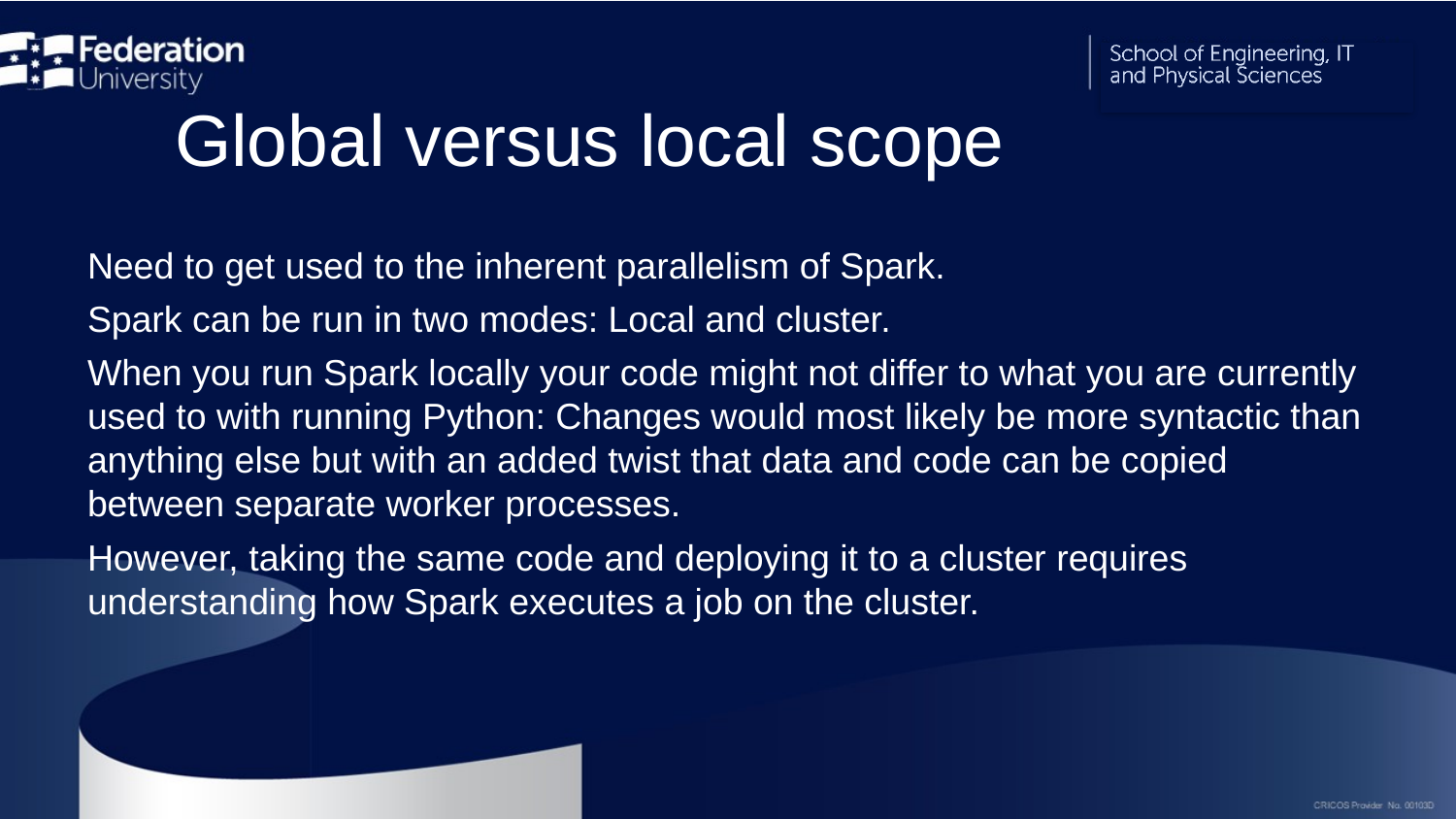

# Global versus local scope
Need to get used to the inherent parallelism of Spark.
Spark can be run in two modes: Local and cluster.
When you run Spark locally your code might not differ to what you are currently used to with running Python: Changes would most likely be more syntactic than anything else but with an added twist that data and code can be copied between separate worker processes.
However, taking the same code and deploying it to a cluster requires understanding how Spark executes a job on the cluster.